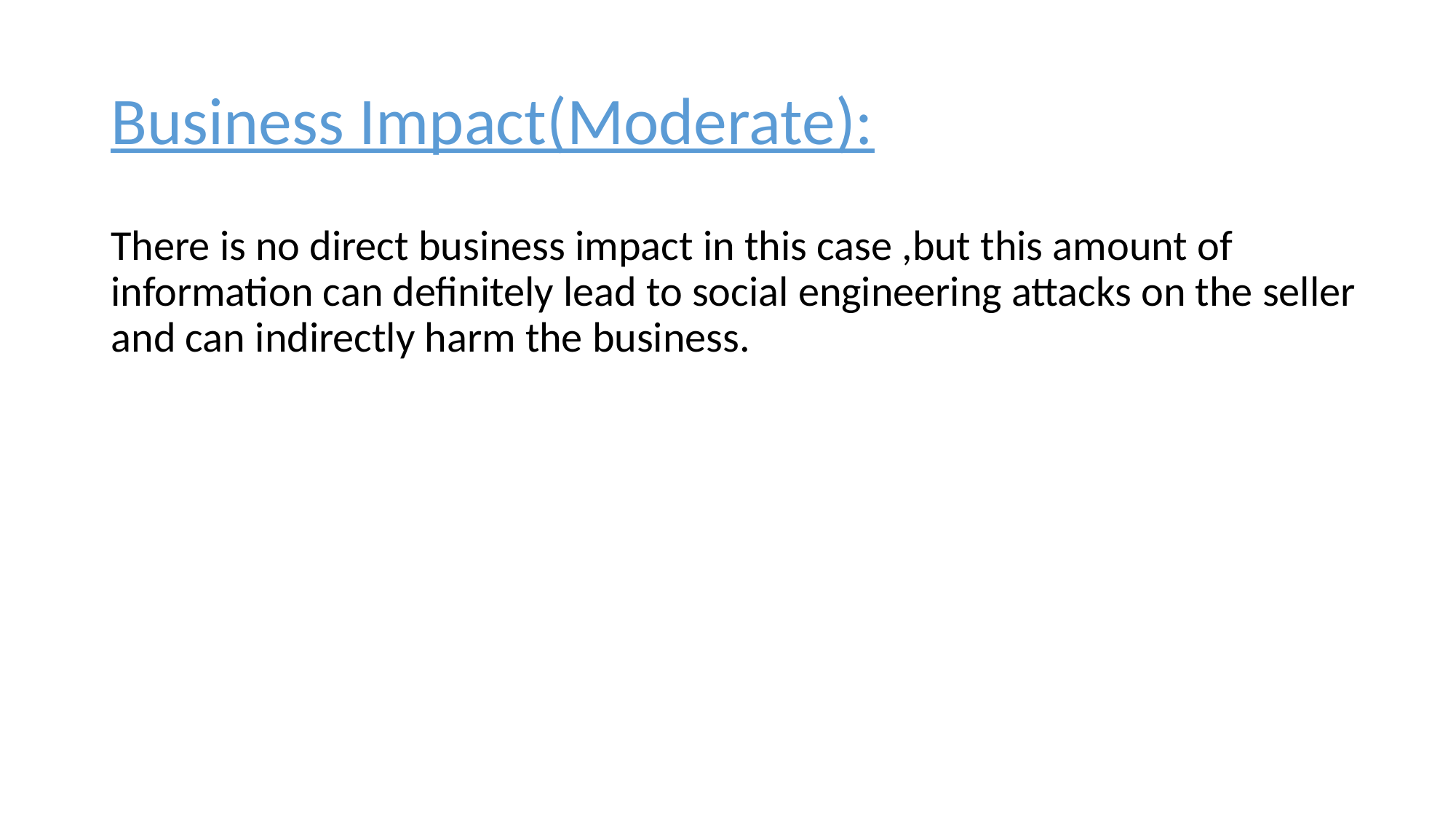

# Business Impact(Moderate):
There is no direct business impact in this case ,but this amount of information can definitely lead to social engineering attacks on the seller and can indirectly harm the business.